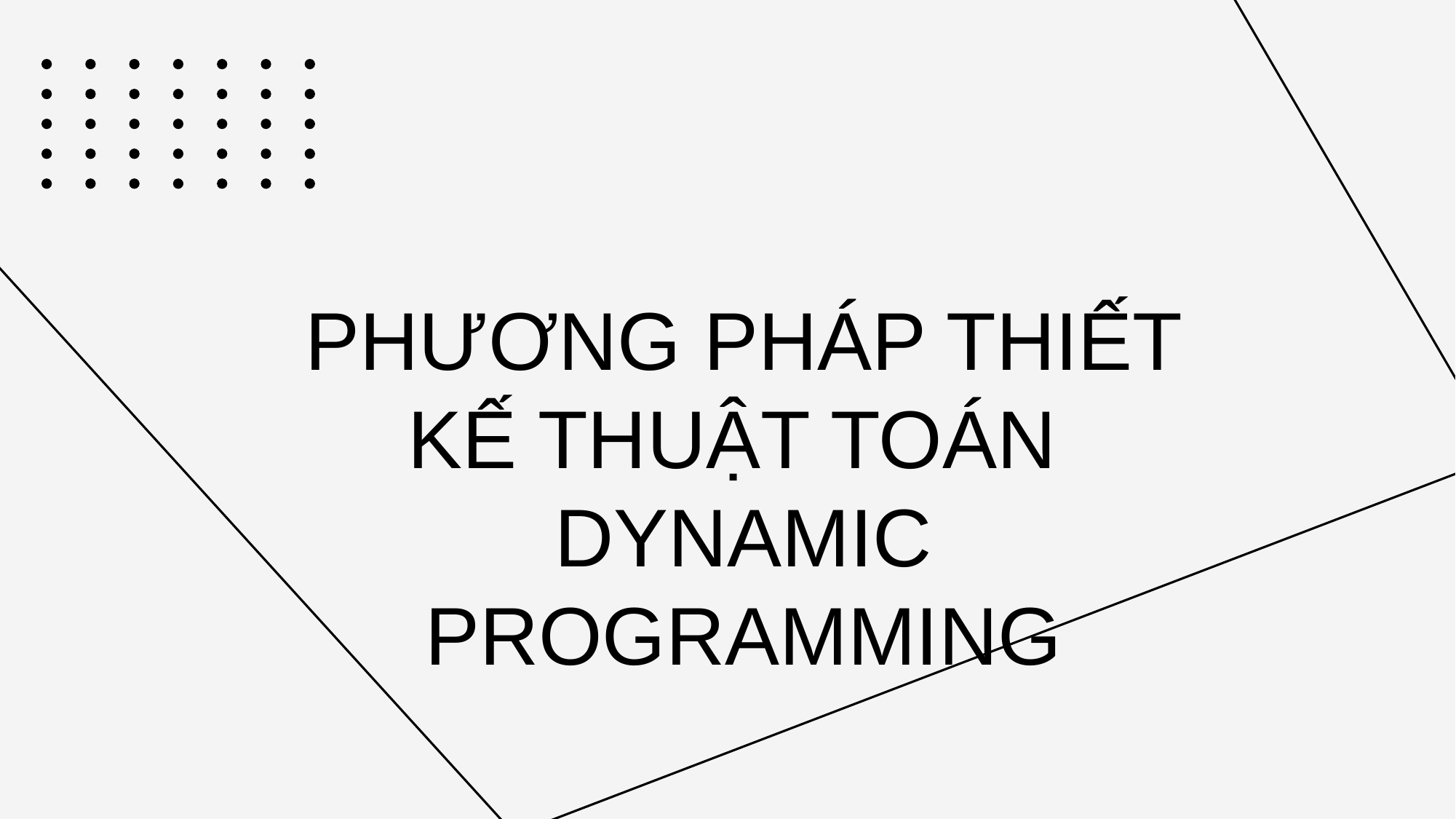

PHƯƠNG PHÁP THIẾT KẾ THUẬT TOÁN
DYNAMIC PROGRAMMING